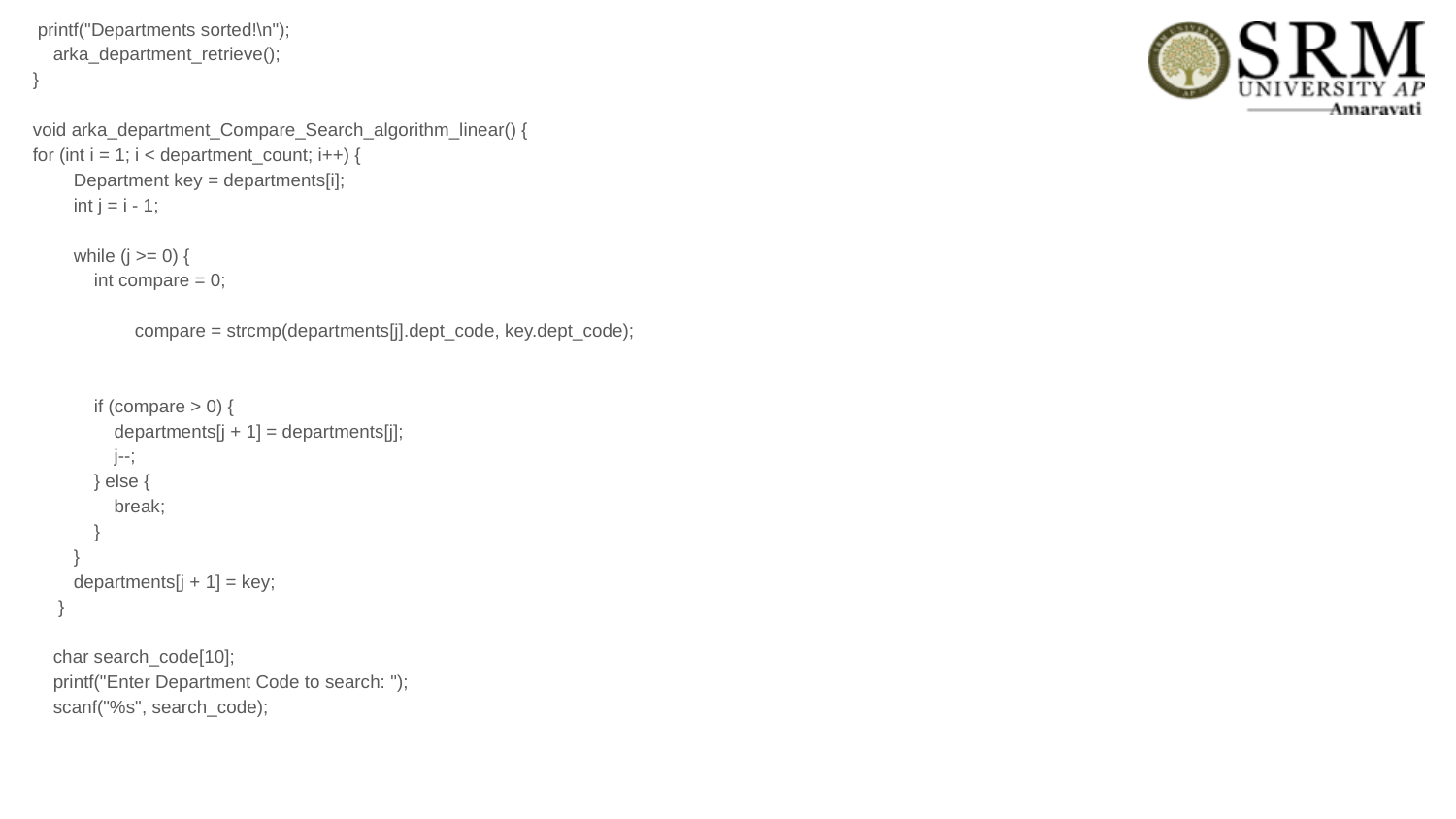

printf("Departments sorted!\n");
    arka_department_retrieve();
}

void arka_department_Compare_Search_algorithm_linear() {
for (int i = 1; i < department_count; i++) {
        Department key = departments[i];
        int j = i - 1;

        while (j >= 0) {
            int compare = 0;

                    compare = strcmp(departments[j].dept_code, key.dept_code);

            if (compare > 0) {
                departments[j + 1] = departments[j];
                j--;
            } else {
                break;
            }
        }
        departments[j + 1] = key;
     }

    char search_code[10];
    printf("Enter Department Code to search: ");
    scanf("%s", search_code);